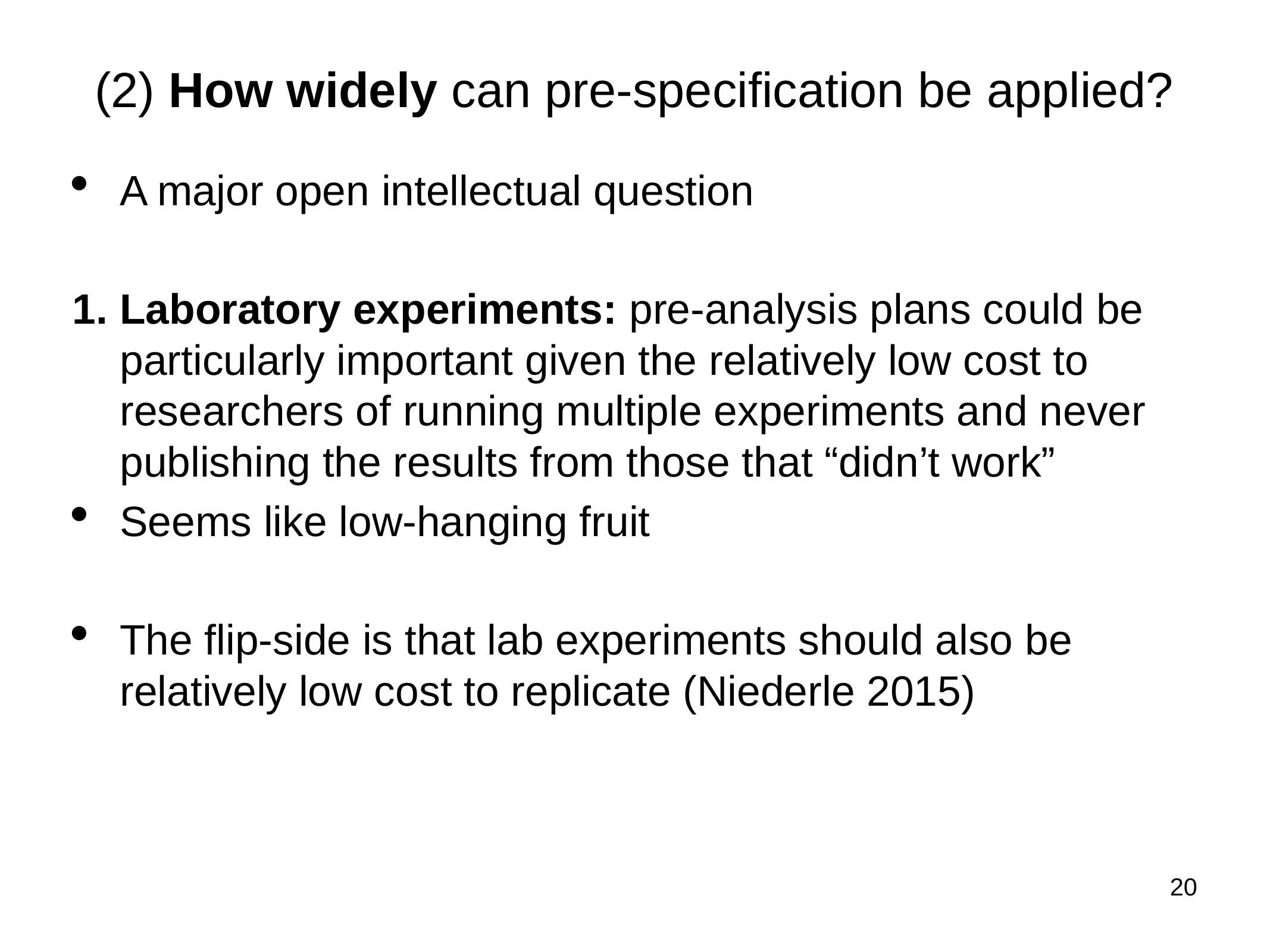

(2) How widely can pre-specification be applied?
A major open intellectual question

Laboratory experiments: pre-analysis plans could be particularly important given the relatively low cost to researchers of running multiple experiments and never publishing the results from those that “didn’t work”
Seems like low-hanging fruit

The flip-side is that lab experiments should also be relatively low cost to replicate (Niederle 2015)

20